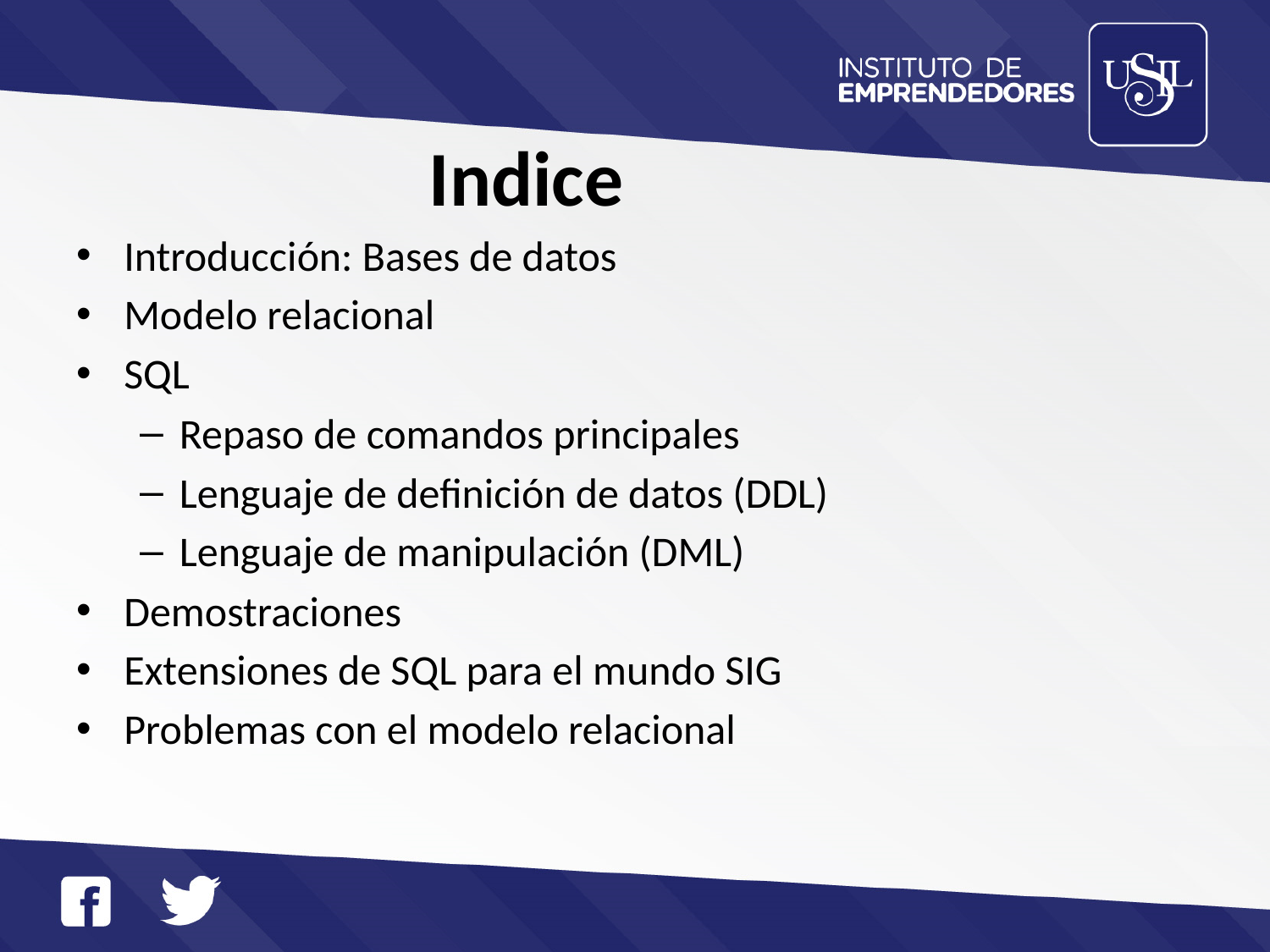

# Indice
Introducción: Bases de datos
Modelo relacional
SQL
Repaso de comandos principales
Lenguaje de definición de datos (DDL)
Lenguaje de manipulación (DML)
Demostraciones
Extensiones de SQL para el mundo SIG
Problemas con el modelo relacional